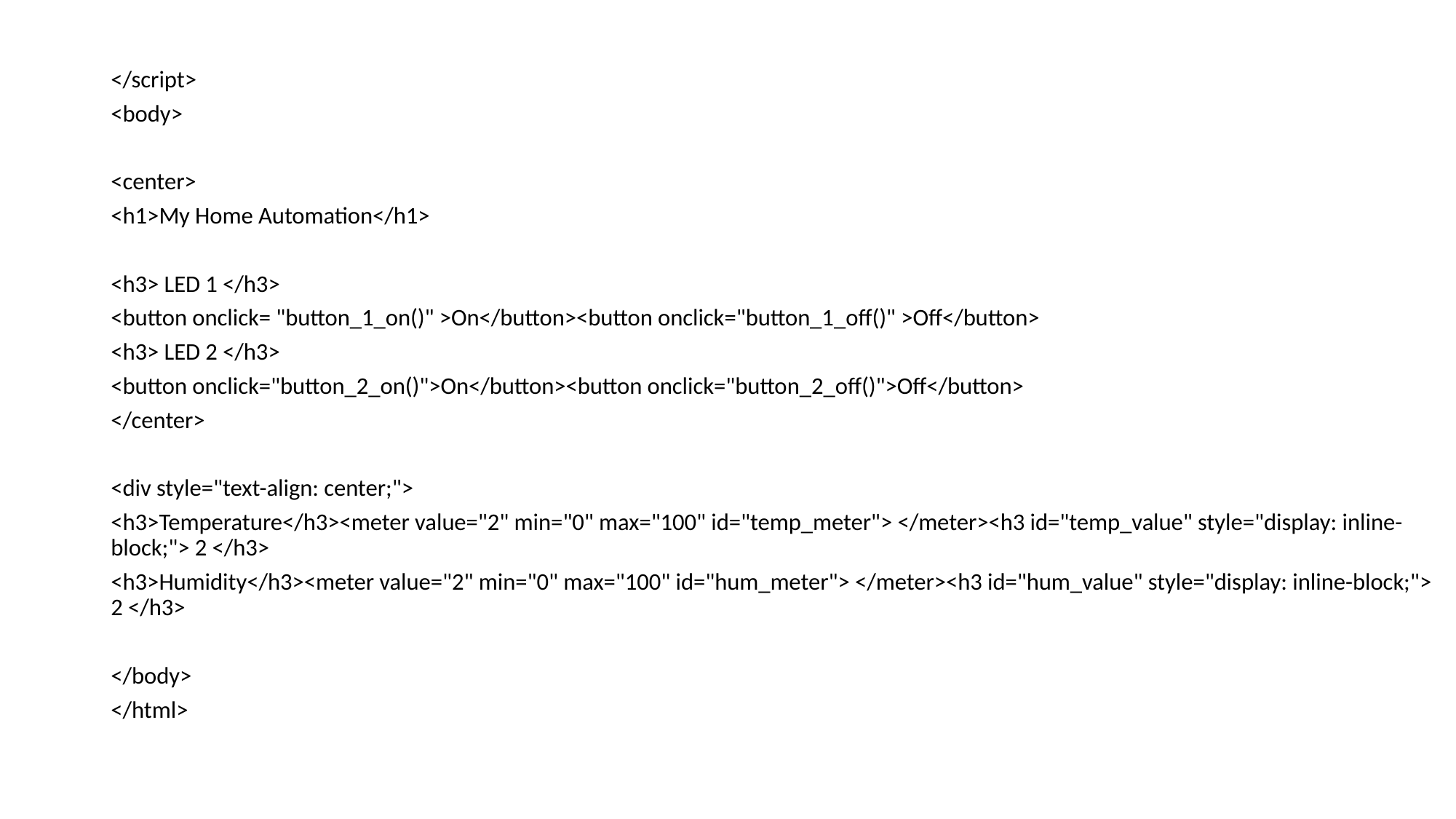

</script>
<body>

<center>
<h1>My Home Automation</h1>

<h3> LED 1 </h3>
<button onclick= "button_1_on()" >On</button><button onclick="button_1_off()" >Off</button>
<h3> LED 2 </h3>
<button onclick="button_2_on()">On</button><button onclick="button_2_off()">Off</button>
</center>

<div style="text-align: center;">
<h3>Temperature</h3><meter value="2" min="0" max="100" id="temp_meter"> </meter><h3 id="temp_value" style="display: inline-block;"> 2 </h3>
<h3>Humidity</h3><meter value="2" min="0" max="100" id="hum_meter"> </meter><h3 id="hum_value" style="display: inline-block;"> 2 </h3>

</body>
</html>